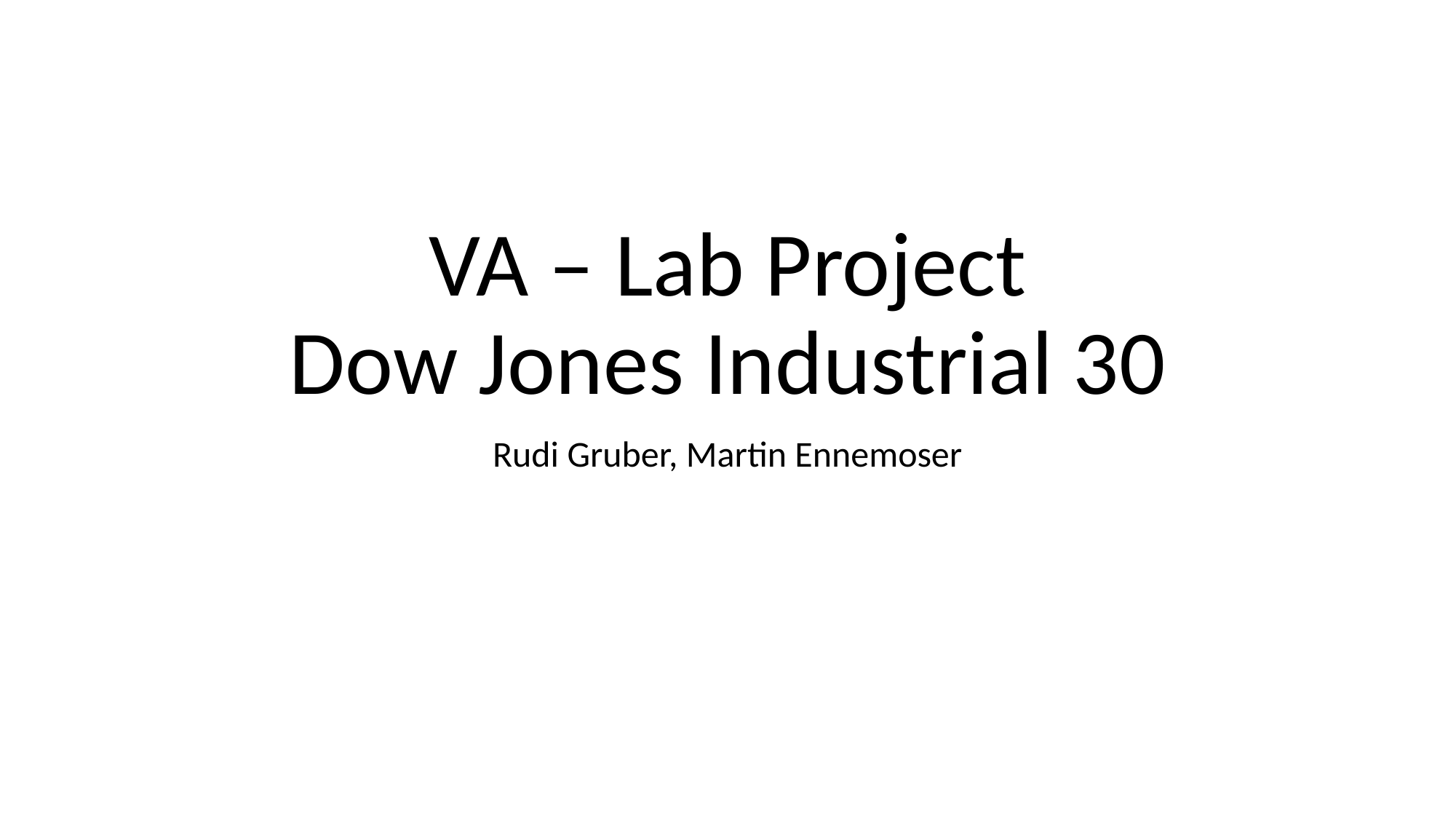

# VA – Lab Project Dow Jones Industrial 30
Rudi Gruber, Martin Ennemoser